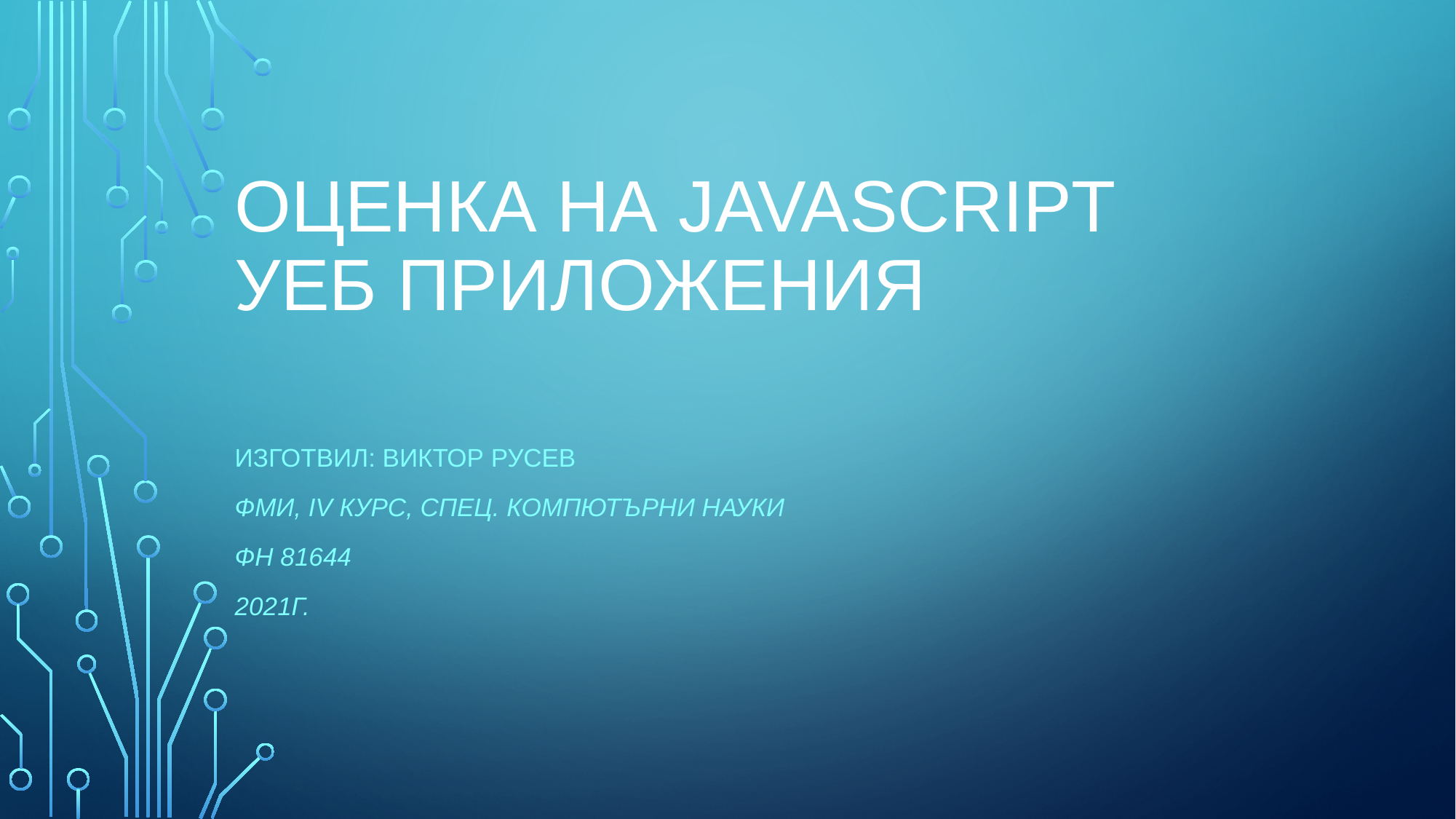

# Оценка на JavaScript Уеб Приложения
Изготвил: Виктор Русев
ФМИ, IV курс, спец. Компютърни Науки
ФН 81644
2021г.